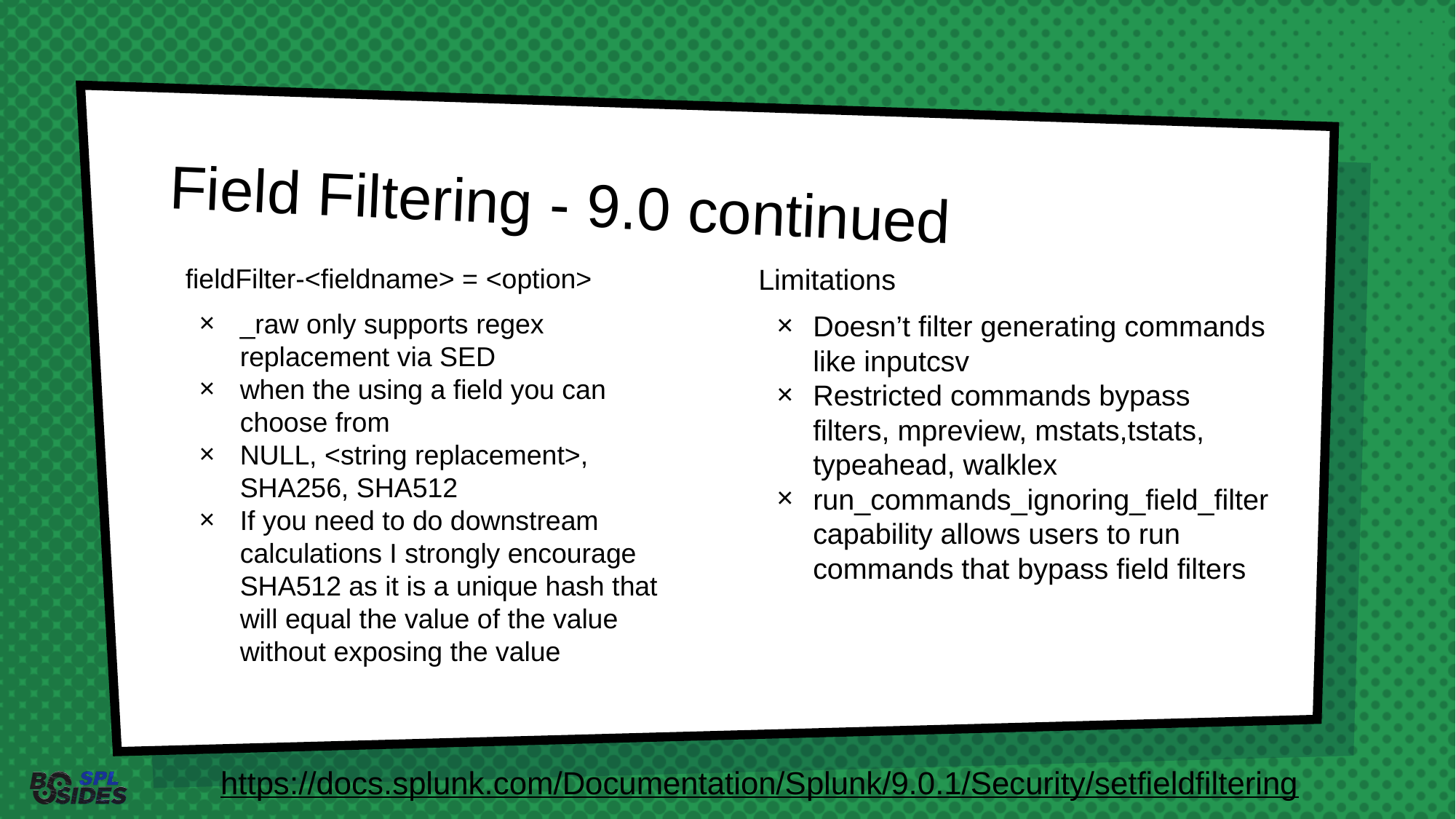

# Field Filtering - 9.0 continued
fieldFilter-<fieldname> = <option>
_raw only supports regex replacement via SED
when the using a field you can choose from
NULL, <string replacement>, SHA256, SHA512
If you need to do downstream calculations I strongly encourage SHA512 as it is a unique hash that will equal the value of the value without exposing the value
Limitations
Doesn’t filter generating commands like inputcsv
Restricted commands bypass filters, mpreview, mstats,tstats, typeahead, walklex
run_commands_ignoring_field_filter capability allows users to run commands that bypass field filters
https://docs.splunk.com/Documentation/Splunk/9.0.1/Security/setfieldfiltering